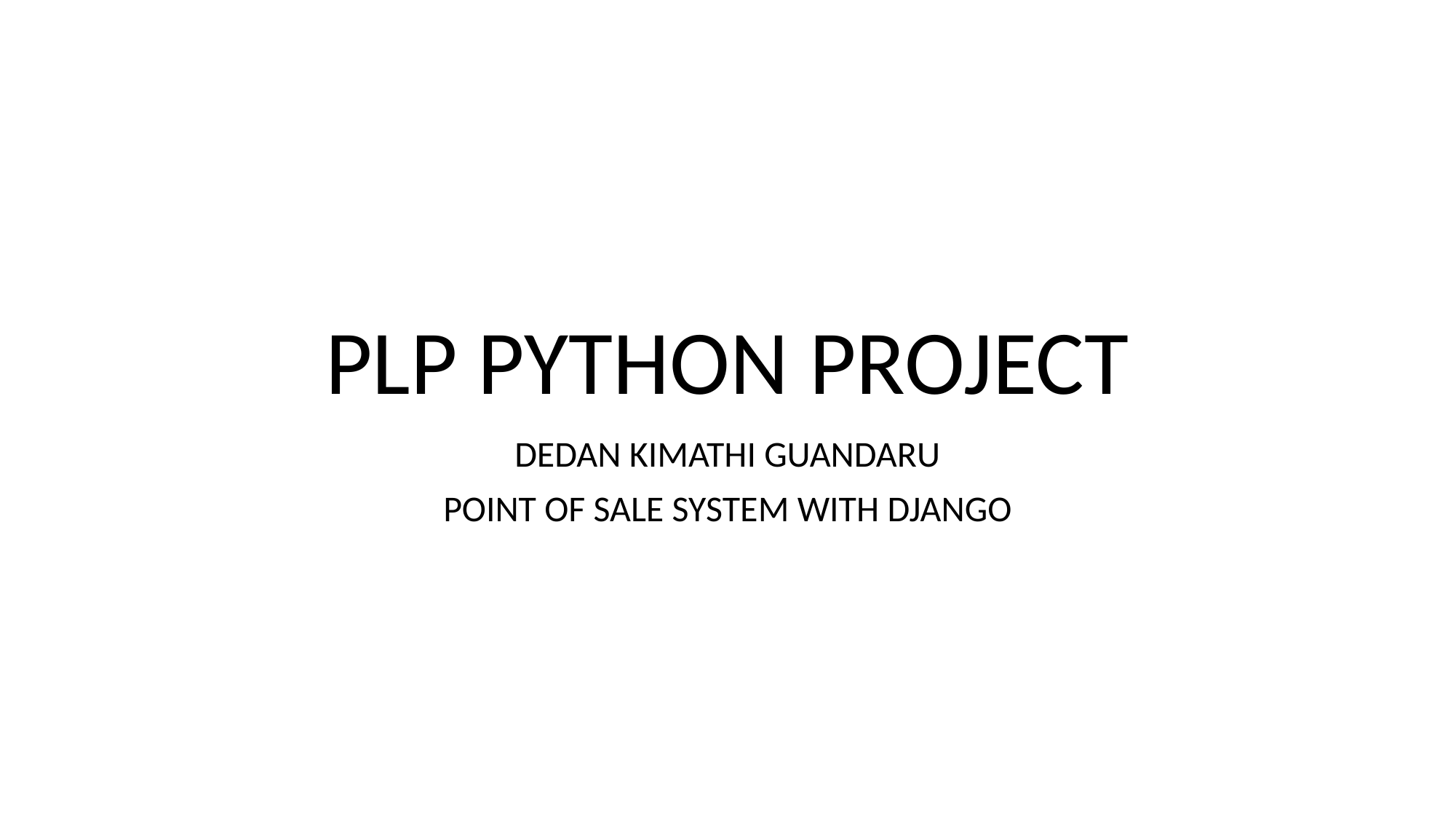

# PLP PYTHON PROJECT
DEDAN KIMATHI GUANDARU
POINT OF SALE SYSTEM WITH DJANGO